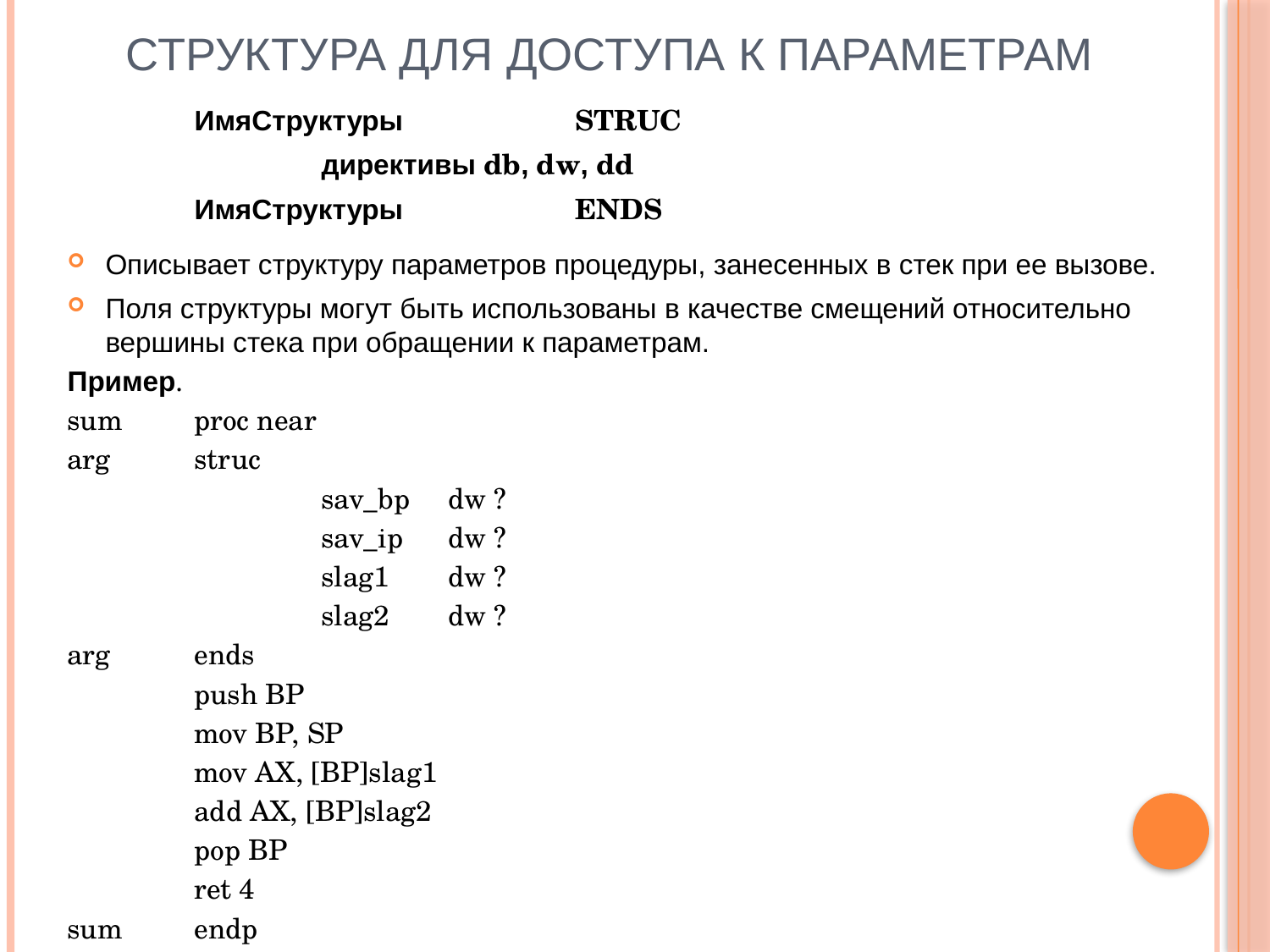

# Структура для доступа к параметрам
	ИмяСтруктуры		STRUC
		директивы db, dw, dd
	ИмяСтруктуры		ENDS
Описывает структуру параметров процедуры, занесенных в стек при ее вызове.
Поля структуры могут быть использованы в качестве смещений относительно вершины стека при обращении к параметрам.
Пример.
sum	proc near
arg	struc
		sav_bp	dw ?
		sav_ip	dw ?
		slag1	dw ?
		slag2	dw ?
arg	ends
	push BP
	mov BP, SP
	mov AX, [BP]slag1
	add AX, [BP]slag2
	pop BP
	ret 4
sum	endp